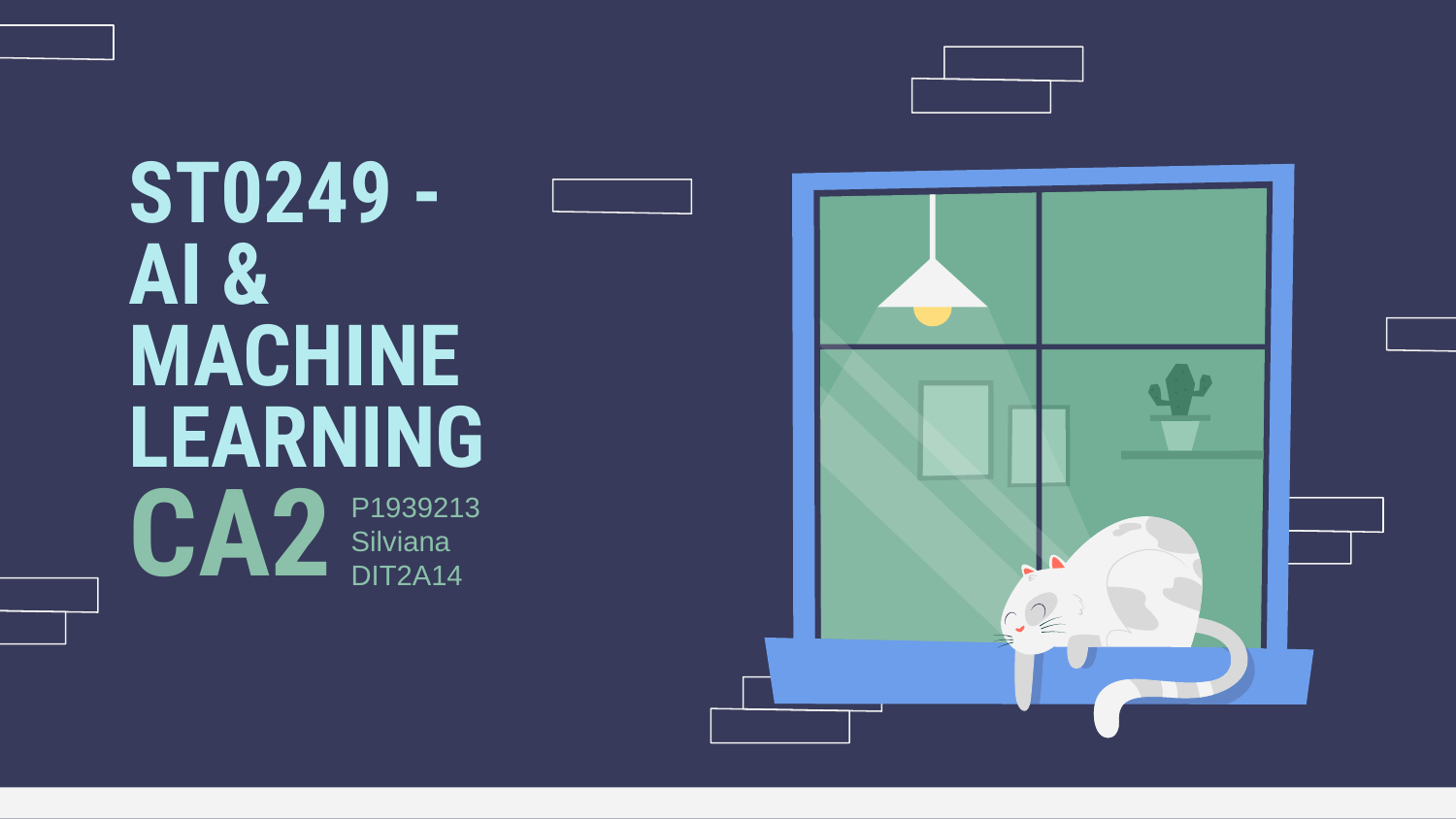

# ST0249 -
AI & MACHINE LEARNING
CA2

P1939213
Silviana
DIT2A14